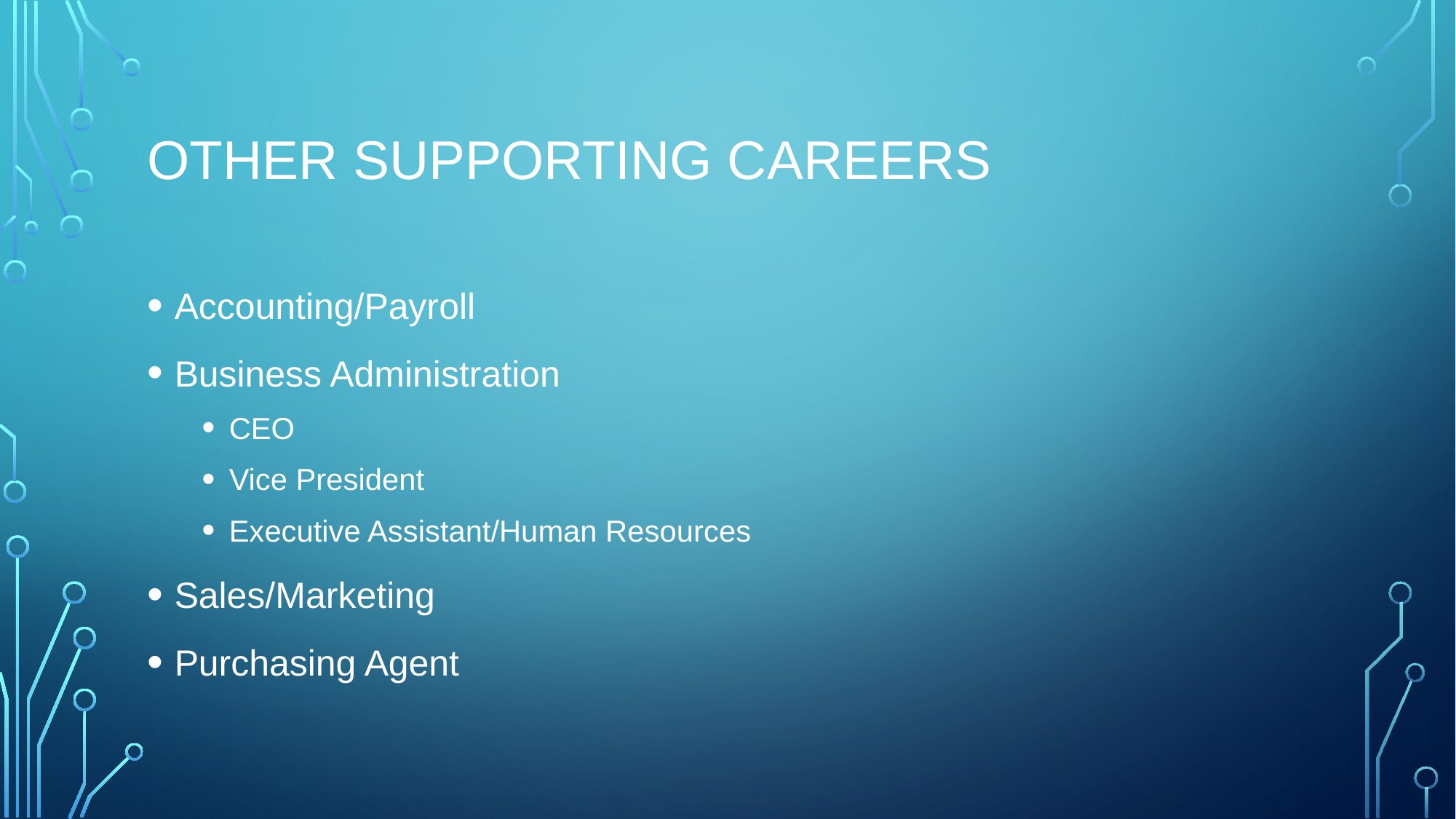

# Other Supporting Careers
Accounting/Payroll
Business Administration
CEO
Vice President
Executive Assistant/Human Resources
Sales/Marketing
Purchasing Agent